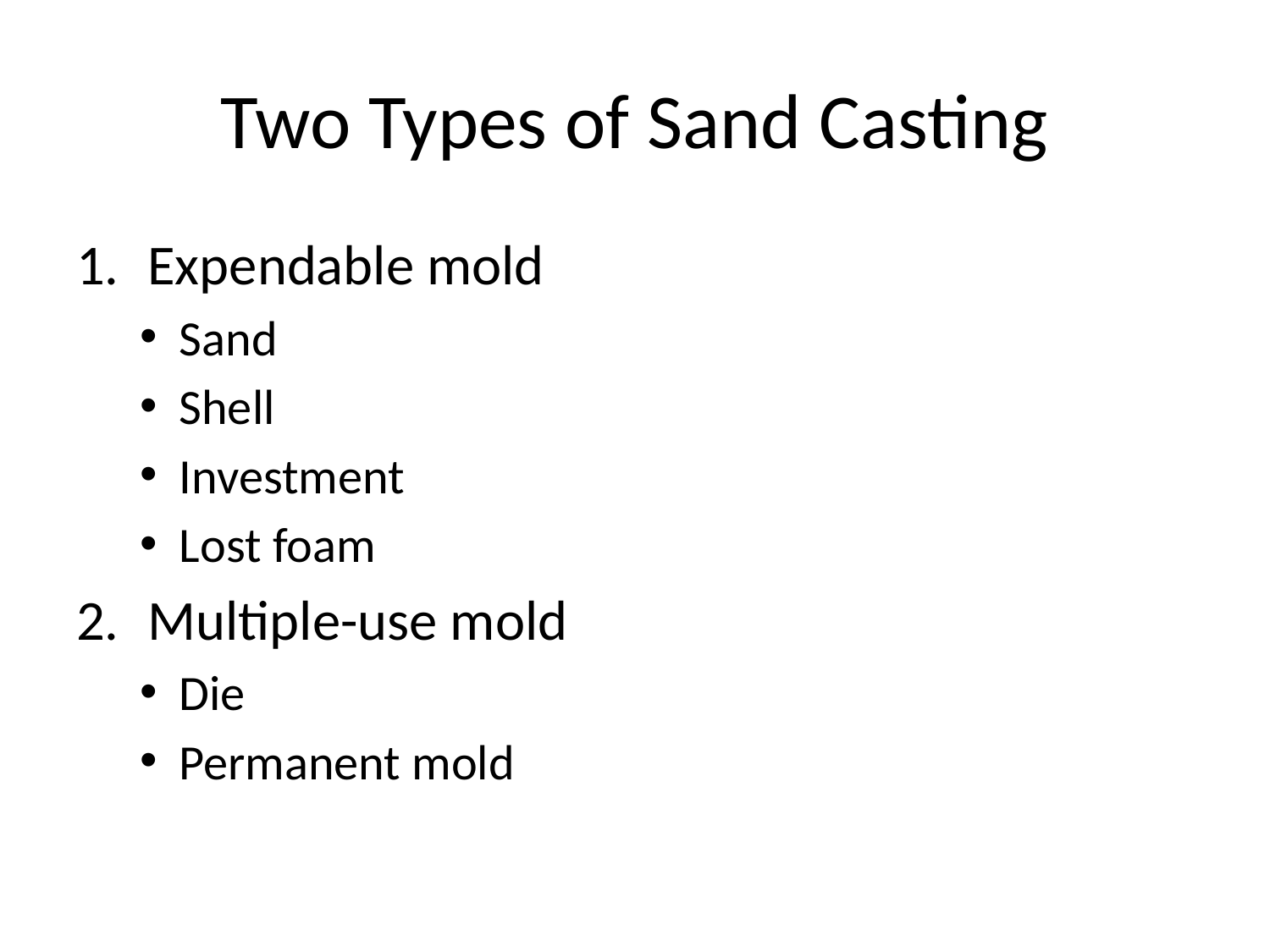

# Two Types of Sand Casting
Expendable mold
Sand
Shell
Investment
Lost foam
Multiple-use mold
Die
Permanent mold